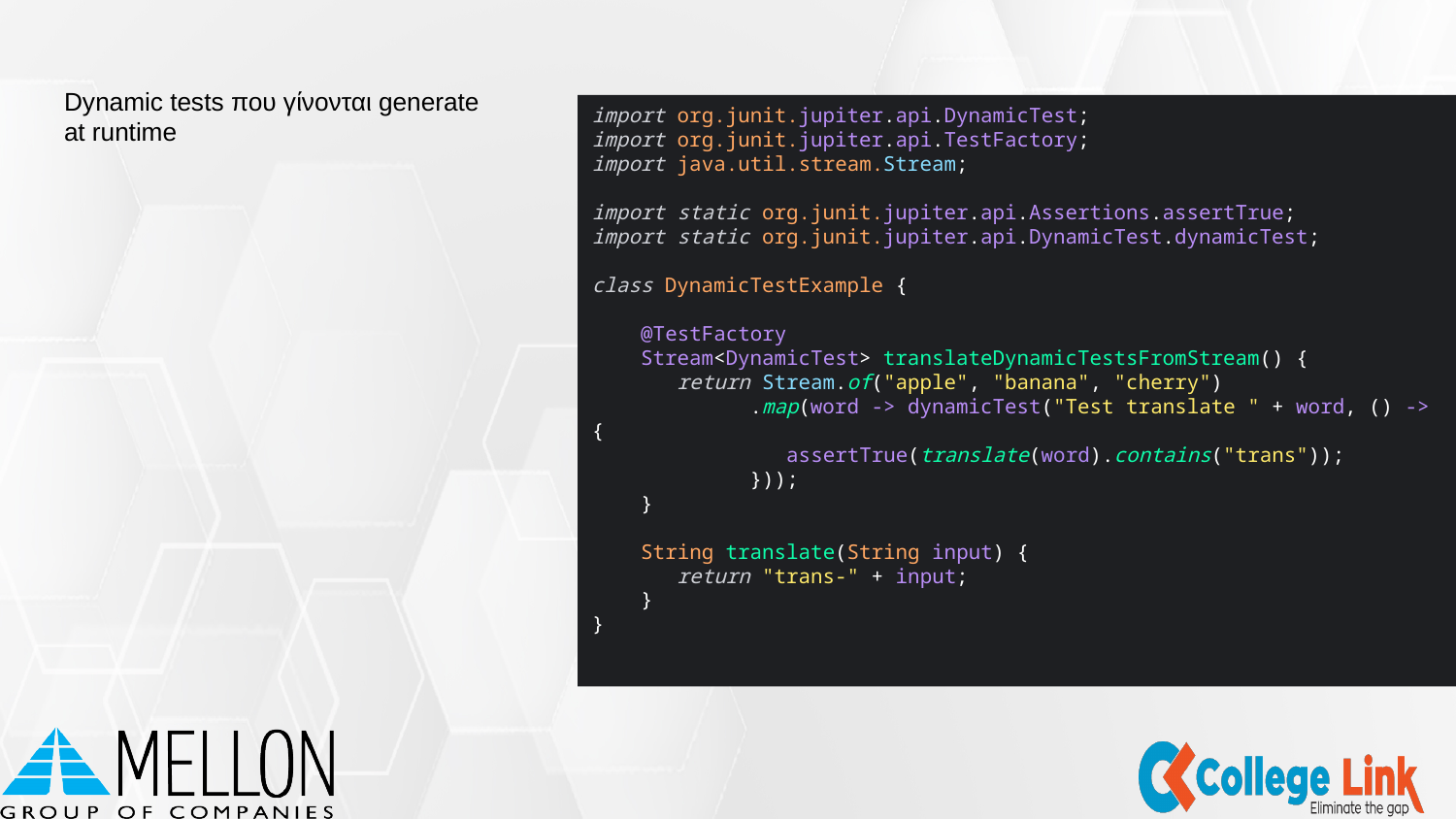

# Dynamic tests που γίνονται generate at runtime
import org.junit.jupiter.api.DynamicTest;
import org.junit.jupiter.api.TestFactory;
import java.util.stream.Stream;
import static org.junit.jupiter.api.Assertions.assertTrue;
import static org.junit.jupiter.api.DynamicTest.dynamicTest;
class DynamicTestExample {
    @TestFactory
    Stream<DynamicTest> translateDynamicTestsFromStream() {
       return Stream.of("apple", "banana", "cherry")
             .map(word -> dynamicTest("Test translate " + word, () -> {
                assertTrue(translate(word).contains("trans"));
             }));
    }
    String translate(String input) {
       return "trans-" + input;
    }
}